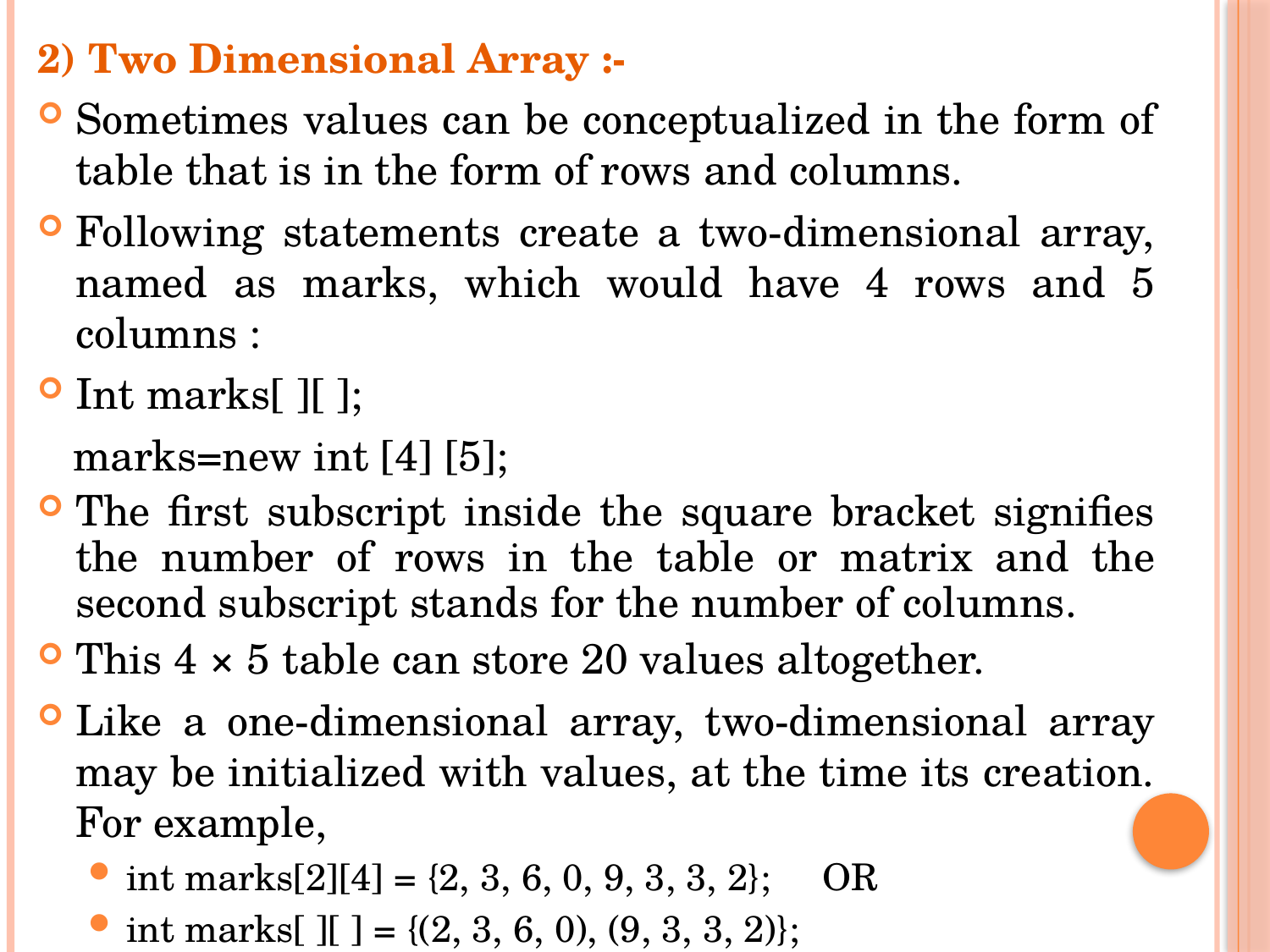

2) Two Dimensional Array :-
Sometimes values can be conceptualized in the form of table that is in the form of rows and columns.
Following statements create a two-dimensional array, named as marks, which would have 4 rows and 5 columns :
Int marks[ ][ ];
   marks=new int [4] [5];
The first subscript inside the square bracket signifies the number of rows in the table or matrix and the second subscript stands for the number of columns.
This 4 × 5 table can store 20 values altogether.
Like a one-dimensional array, two-dimensional array may be initialized with values, at the time its creation. For example,
int marks[2][4] = {2, 3, 6, 0, 9, 3, 3, 2};     OR
int marks[ ][ ] = {(2, 3, 6, 0), (9, 3, 3, 2)};